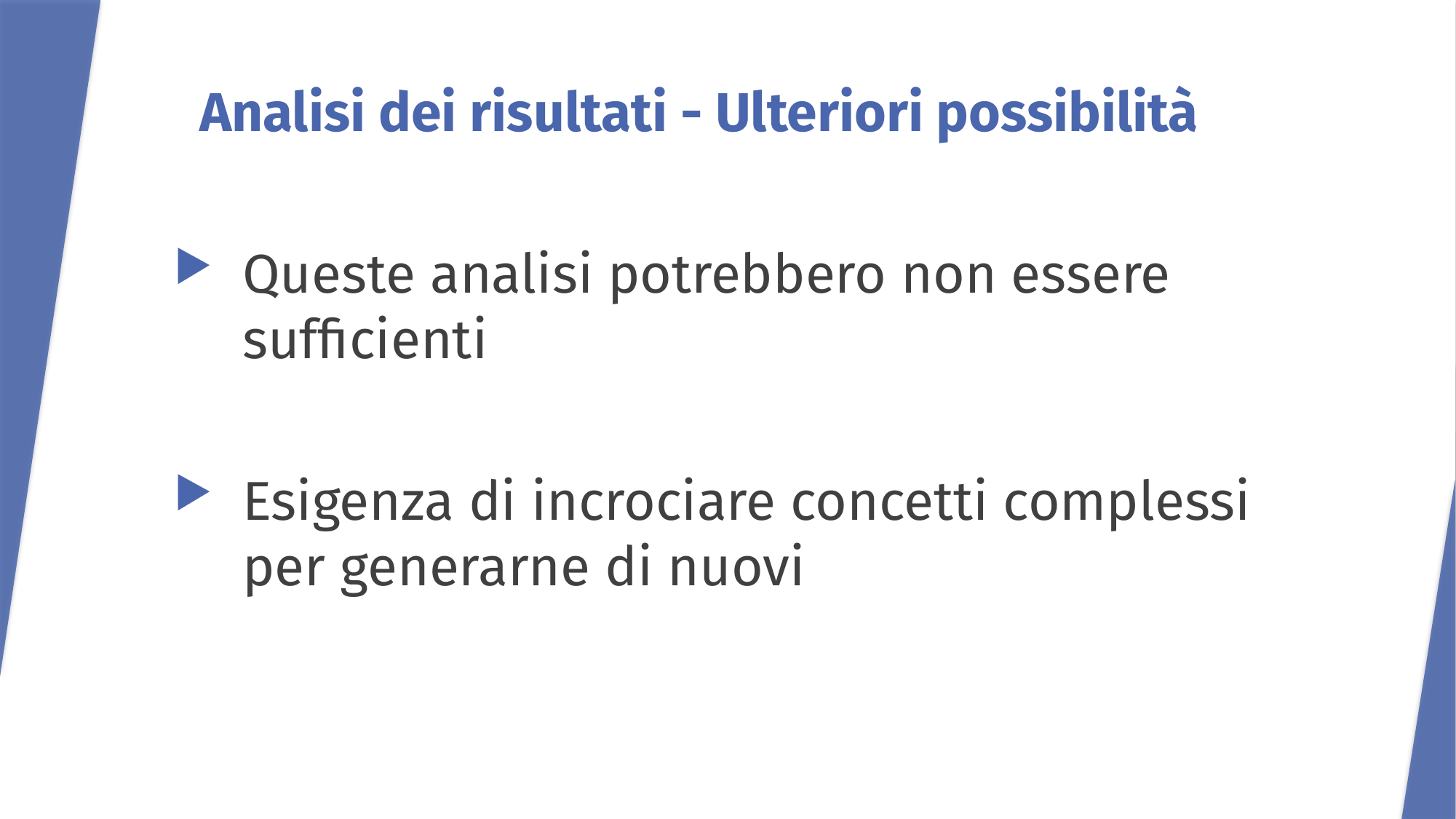

# Analisi dei risultati - Ulteriori possibilità
Queste analisi potrebbero non essere sufficienti

Esigenza di incrociare concetti complessi per generarne di nuovi

6